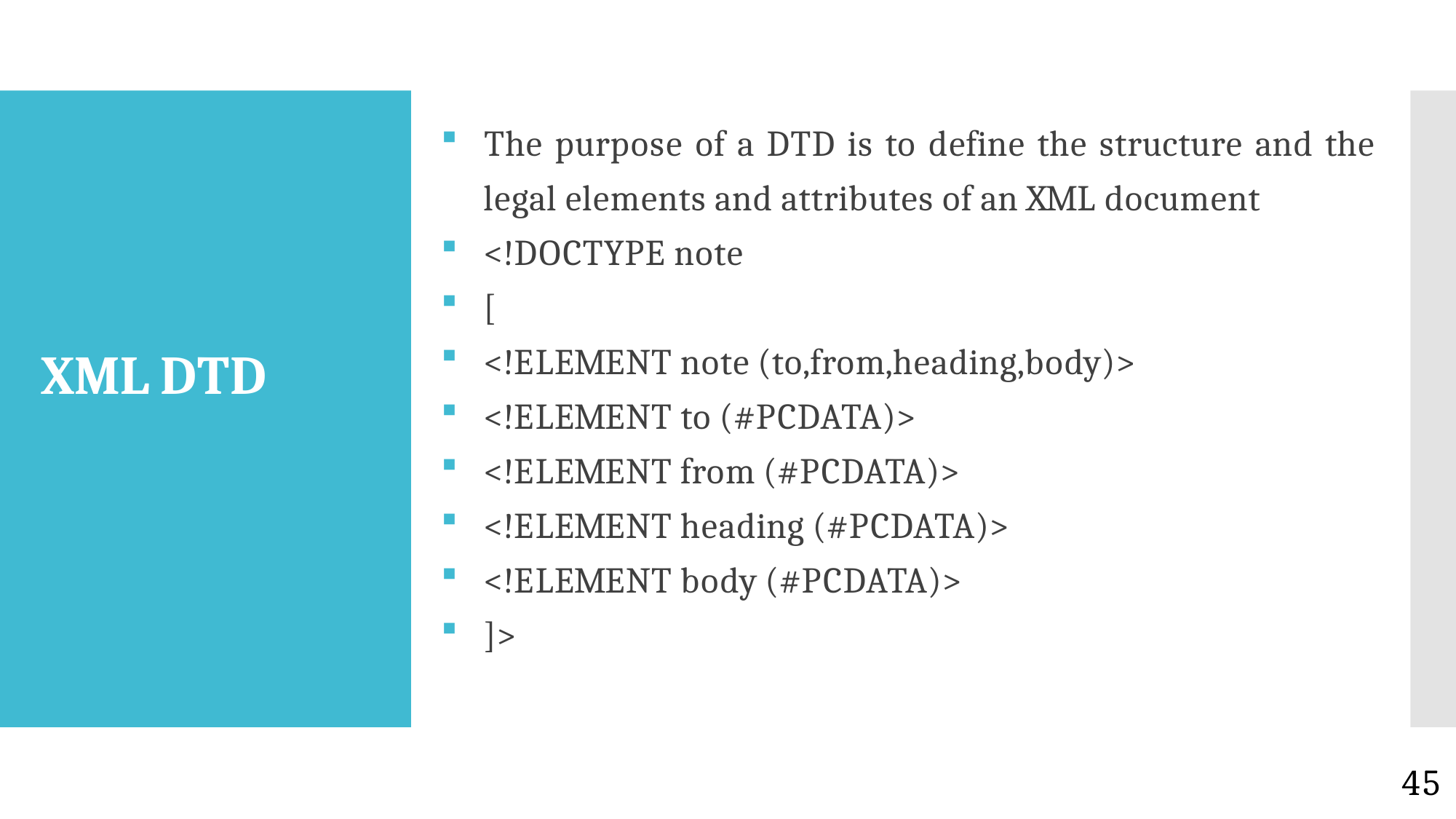

The purpose of a DTD is to define the structure and the legal elements and attributes of an XML document
<!DOCTYPE note
[
<!ELEMENT note (to,from,heading,body)>
<!ELEMENT to (#PCDATA)>
<!ELEMENT from (#PCDATA)>
<!ELEMENT heading (#PCDATA)>
<!ELEMENT body (#PCDATA)>
]>
# XML DTD
45